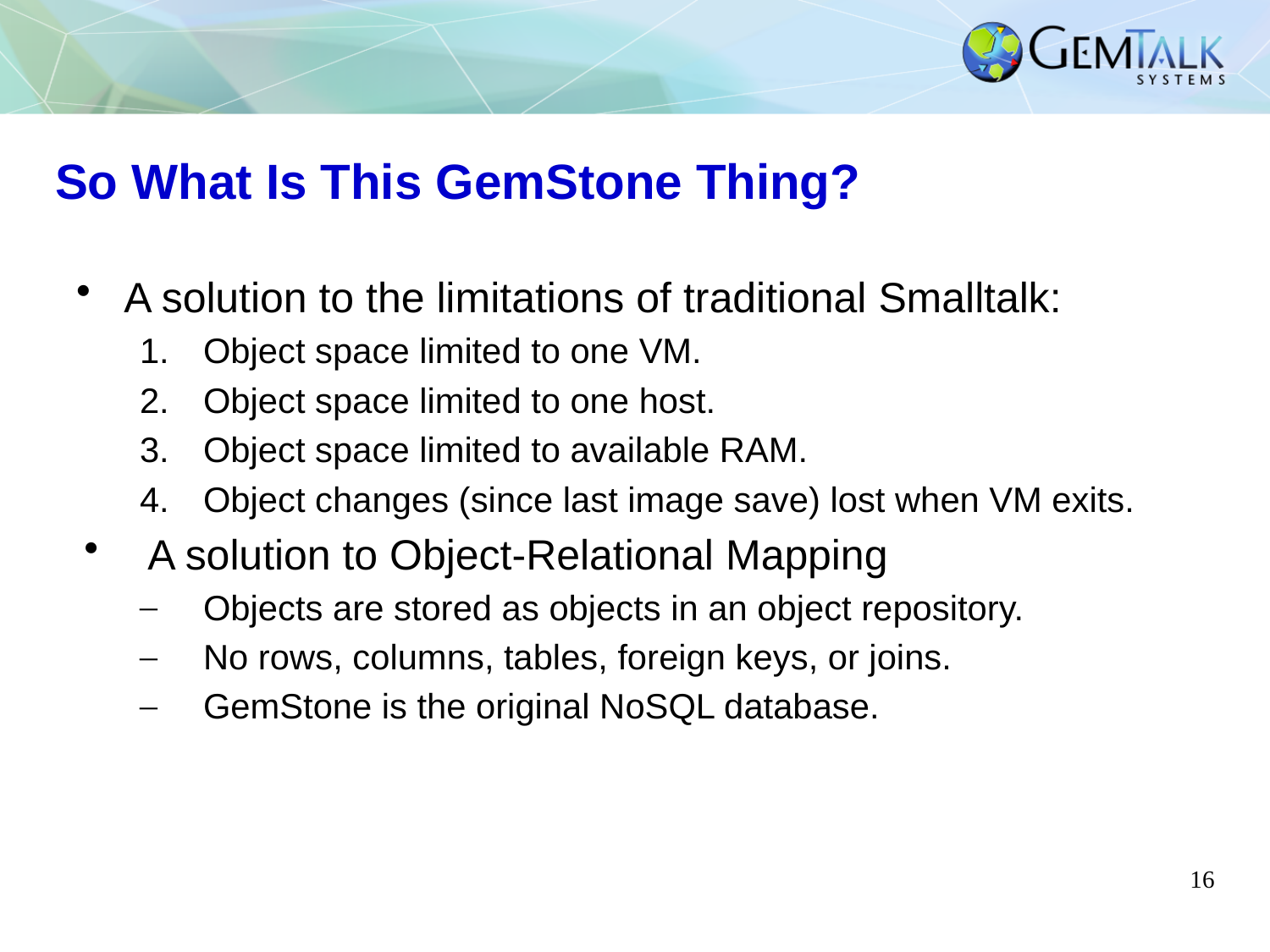

# So What Is This GemStone Thing?
A solution to the limitations of traditional Smalltalk:
Object space limited to one VM.
Object space limited to one host.
Object space limited to available RAM.
Object changes (since last image save) lost when VM exits.
A solution to Object-Relational Mapping
Objects are stored as objects in an object repository.
No rows, columns, tables, foreign keys, or joins.
GemStone is the original NoSQL database.

16